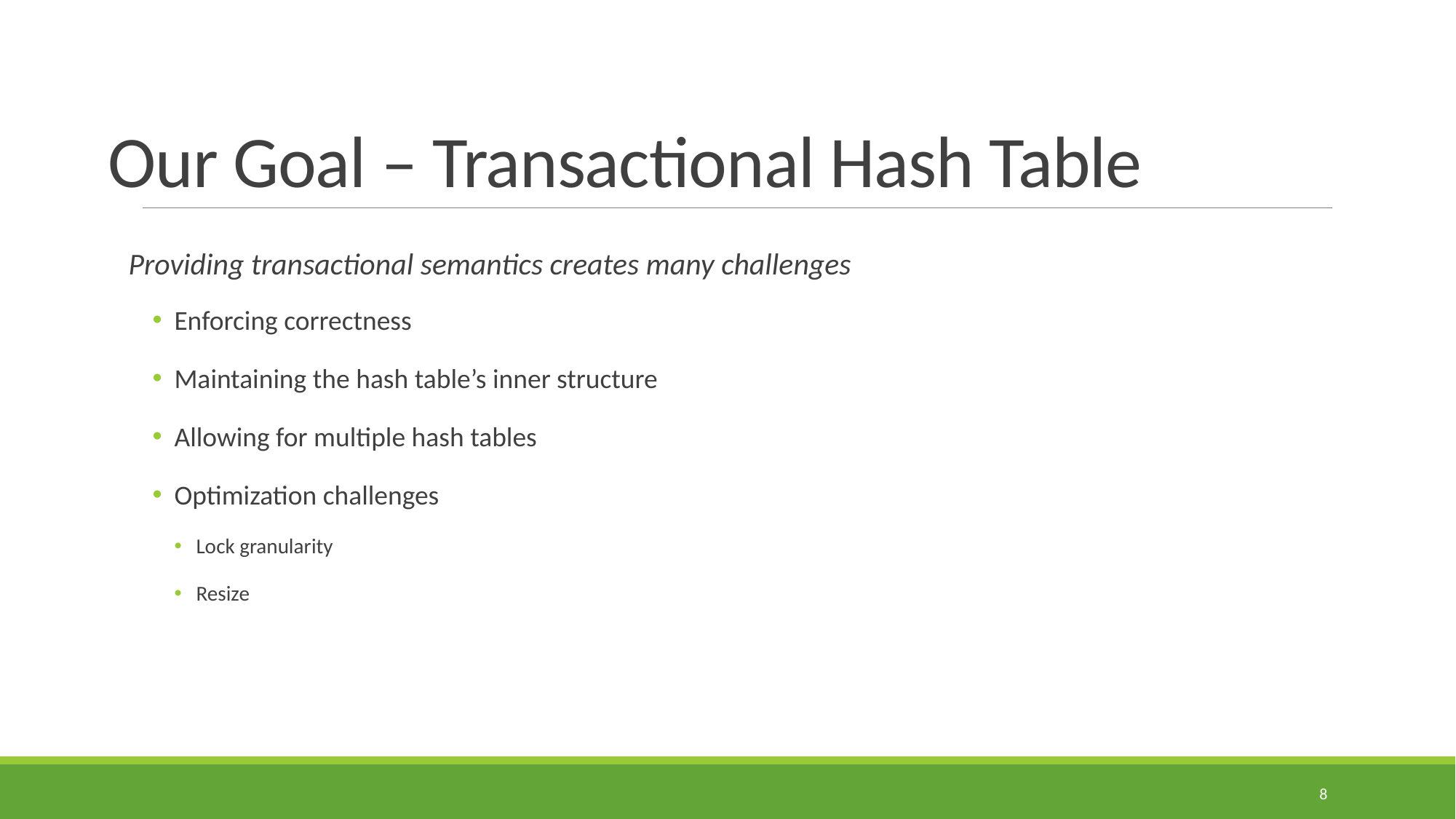

# Our Goal – Transactional Hash Table
Providing transactional semantics creates many challenges
Enforcing correctness
Maintaining the hash table’s inner structure
Allowing for multiple hash tables
Optimization challenges
Lock granularity
Resize

8